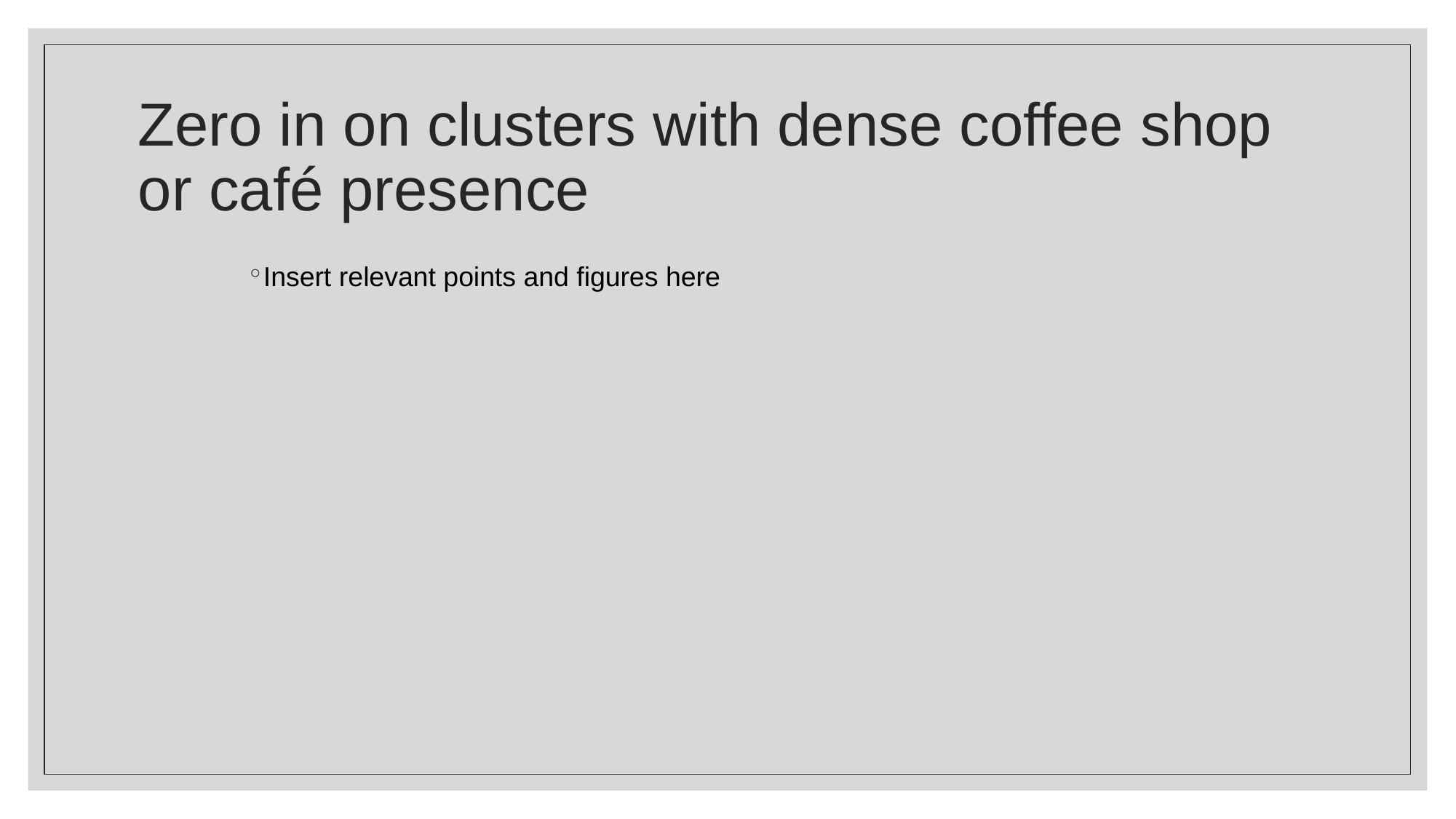

# Zero in on clusters with dense coffee shop or café presence
Insert relevant points and figures here